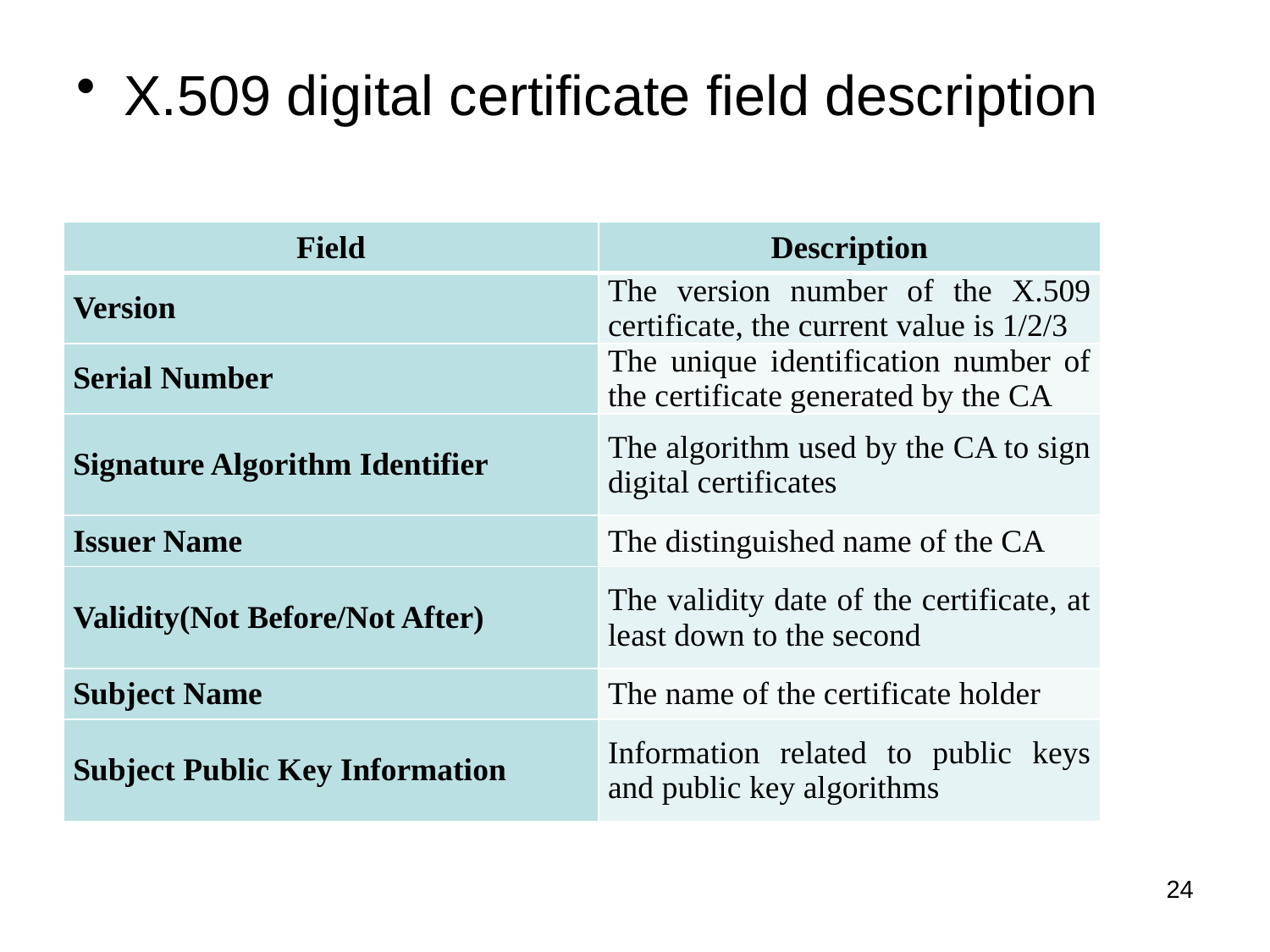

X.509 digital certificate field description
| Field | Description |
| --- | --- |
| Version | The version number of the X.509 certificate, the current value is 1/2/3 |
| Serial Number | The unique identification number of the certificate generated by the CA |
| Signature Algorithm Identifier | The algorithm used by the CA to sign digital certificates |
| Issuer Name | The distinguished name of the CA |
| Validity(Not Before/Not After) | The validity date of the certificate, at least down to the second |
| Subject Name | The name of the certificate holder |
| Subject Public Key Information | Information related to public keys and public key algorithms |
24